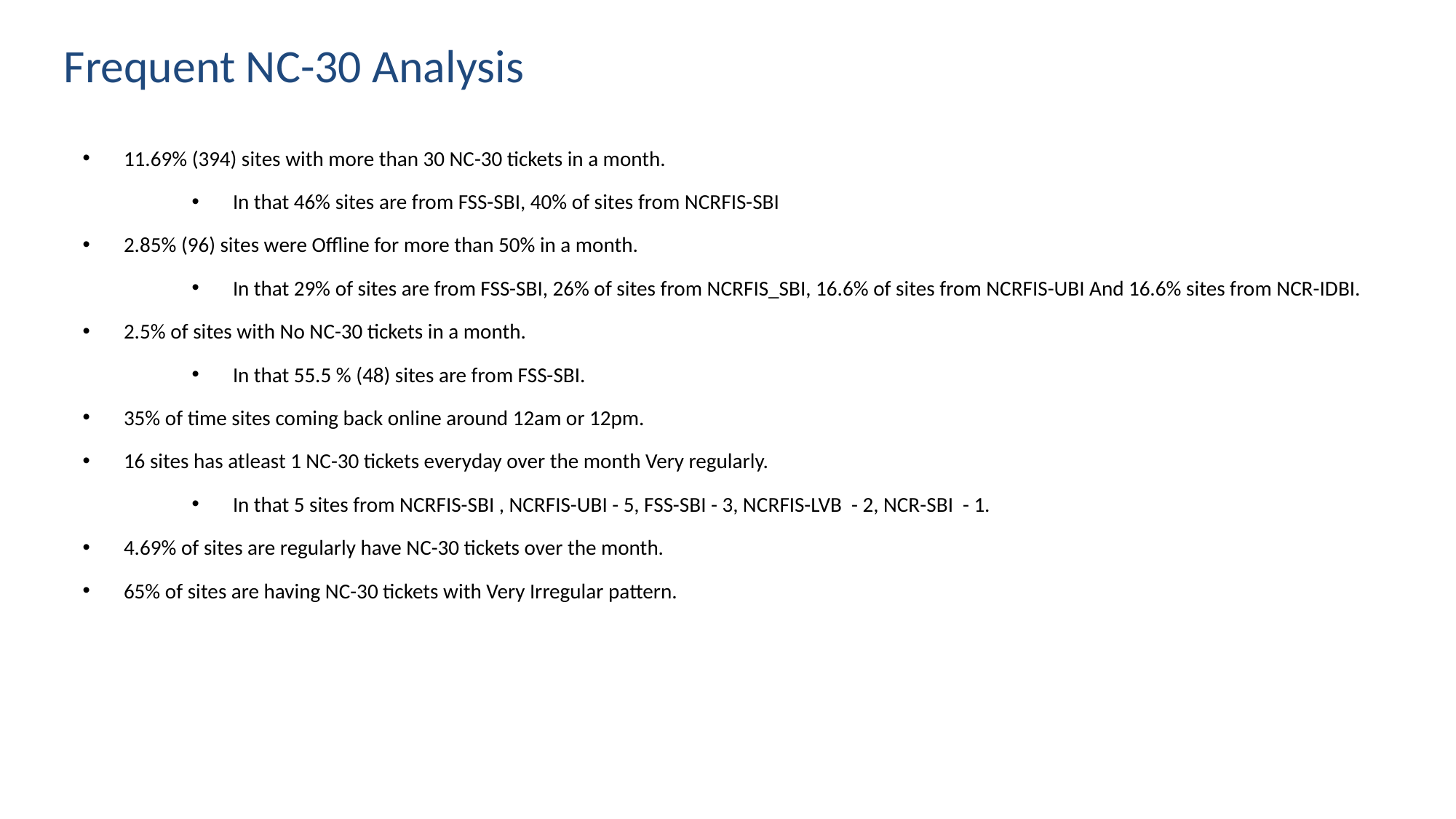

# Frequent NC-30 Analysis
11.69% (394) sites with more than 30 NC-30 tickets in a month.
In that 46% sites are from FSS-SBI, 40% of sites from NCRFIS-SBI
2.85% (96) sites were Offline for more than 50% in a month.
In that 29% of sites are from FSS-SBI, 26% of sites from NCRFIS_SBI, 16.6% of sites from NCRFIS-UBI And 16.6% sites from NCR-IDBI.
2.5% of sites with No NC-30 tickets in a month.
In that 55.5 % (48) sites are from FSS-SBI.
35% of time sites coming back online around 12am or 12pm.
16 sites has atleast 1 NC-30 tickets everyday over the month Very regularly.
In that 5 sites from NCRFIS-SBI , NCRFIS-UBI - 5, FSS-SBI - 3, NCRFIS-LVB  - 2, NCR-SBI  - 1.
4.69% of sites are regularly have NC-30 tickets over the month.
65% of sites are having NC-30 tickets with Very Irregular pattern.